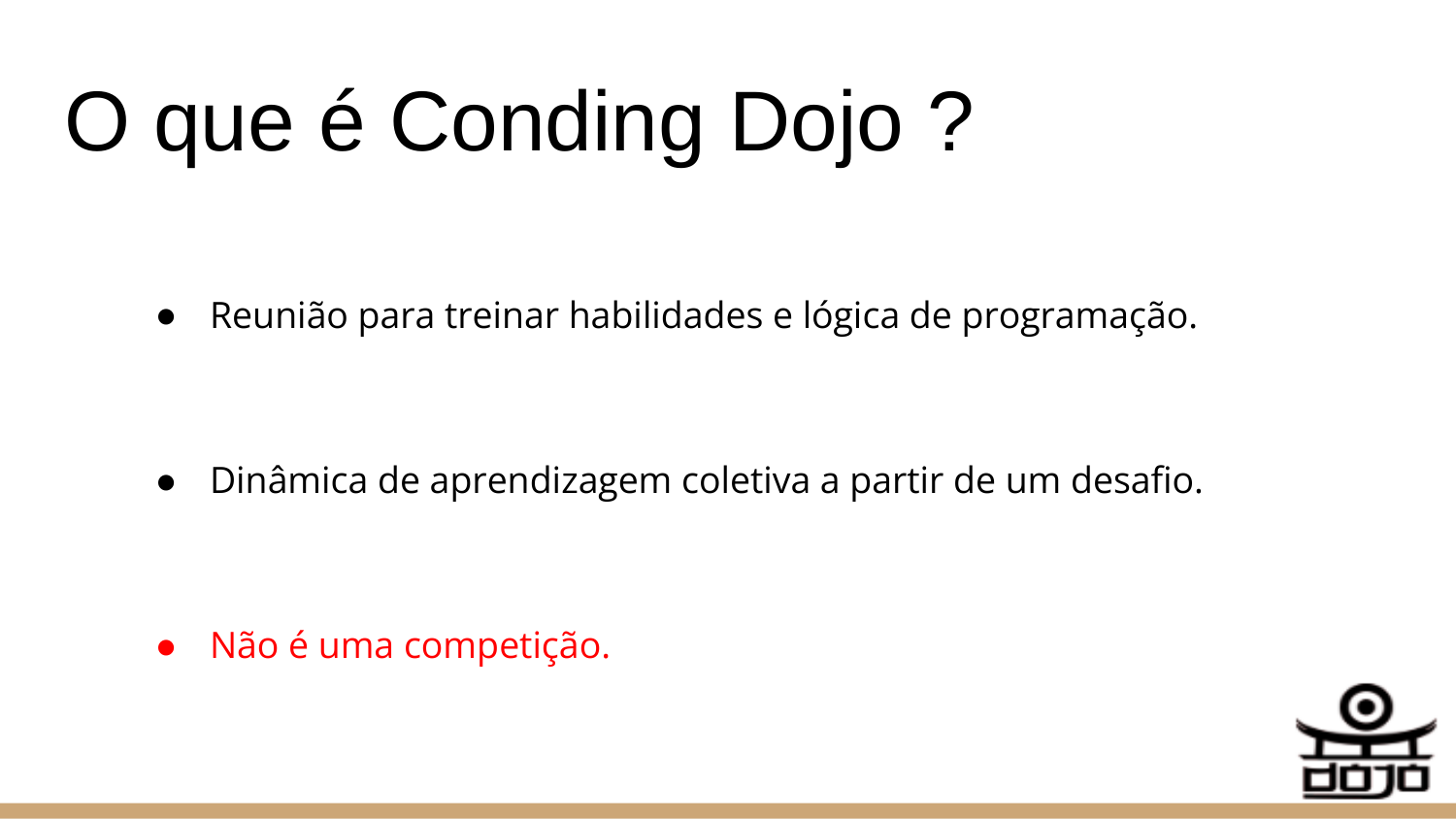

# O que é Conding Dojo ?

Reunião para treinar habilidades e lógica de programação.

Dinâmica de aprendizagem coletiva a partir de um desafio.

Não é uma competição.